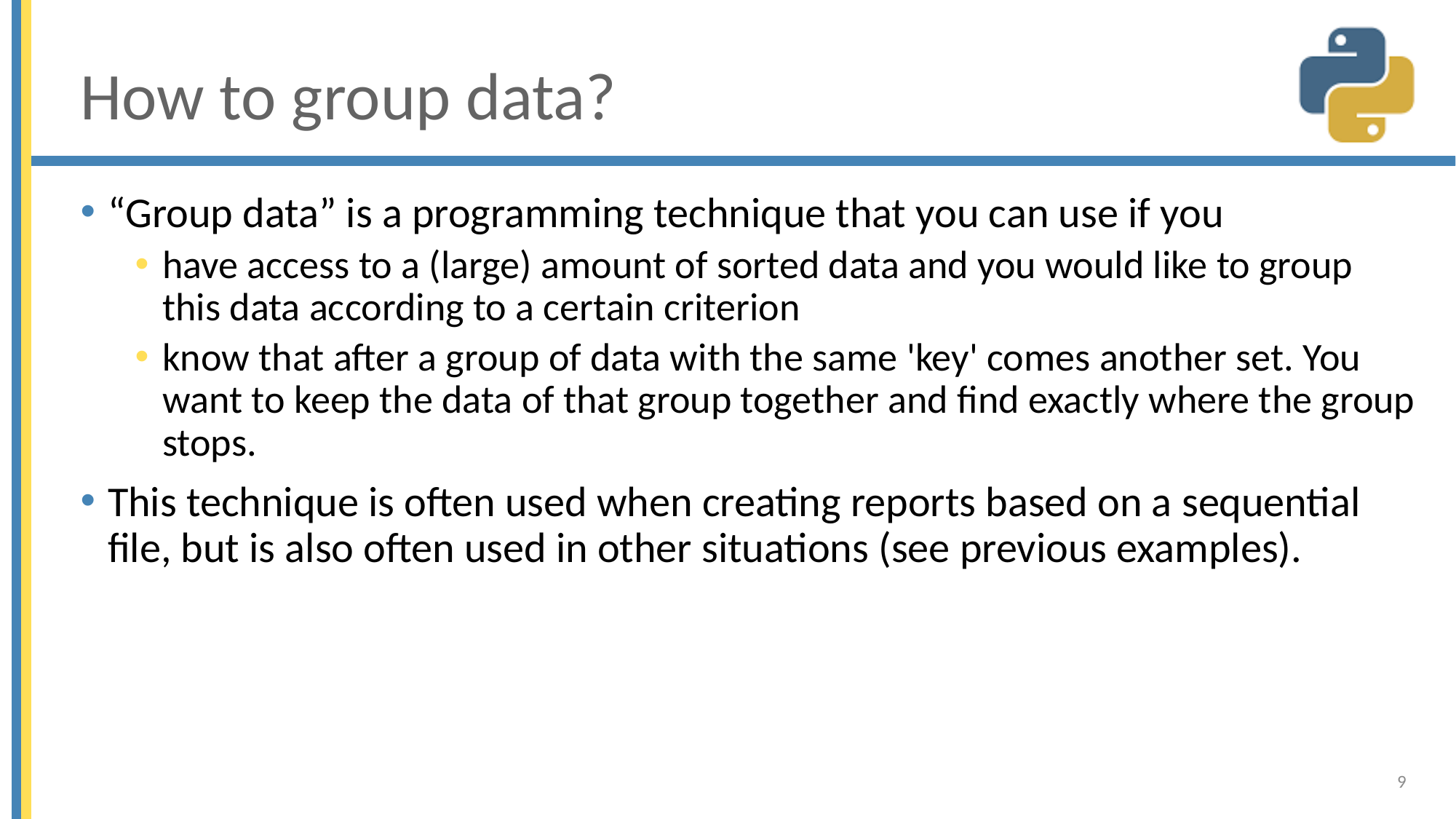

# How to group data?
“Group data” is a programming technique that you can use if you
have access to a (large) amount of sorted data and you would like to group this data according to a certain criterion
know that after a group of data with the same 'key' comes another set. You want to keep the data of that group together and find exactly where the group stops.
This technique is often used when creating reports based on a sequential file, but is also often used in other situations (see previous examples).
9